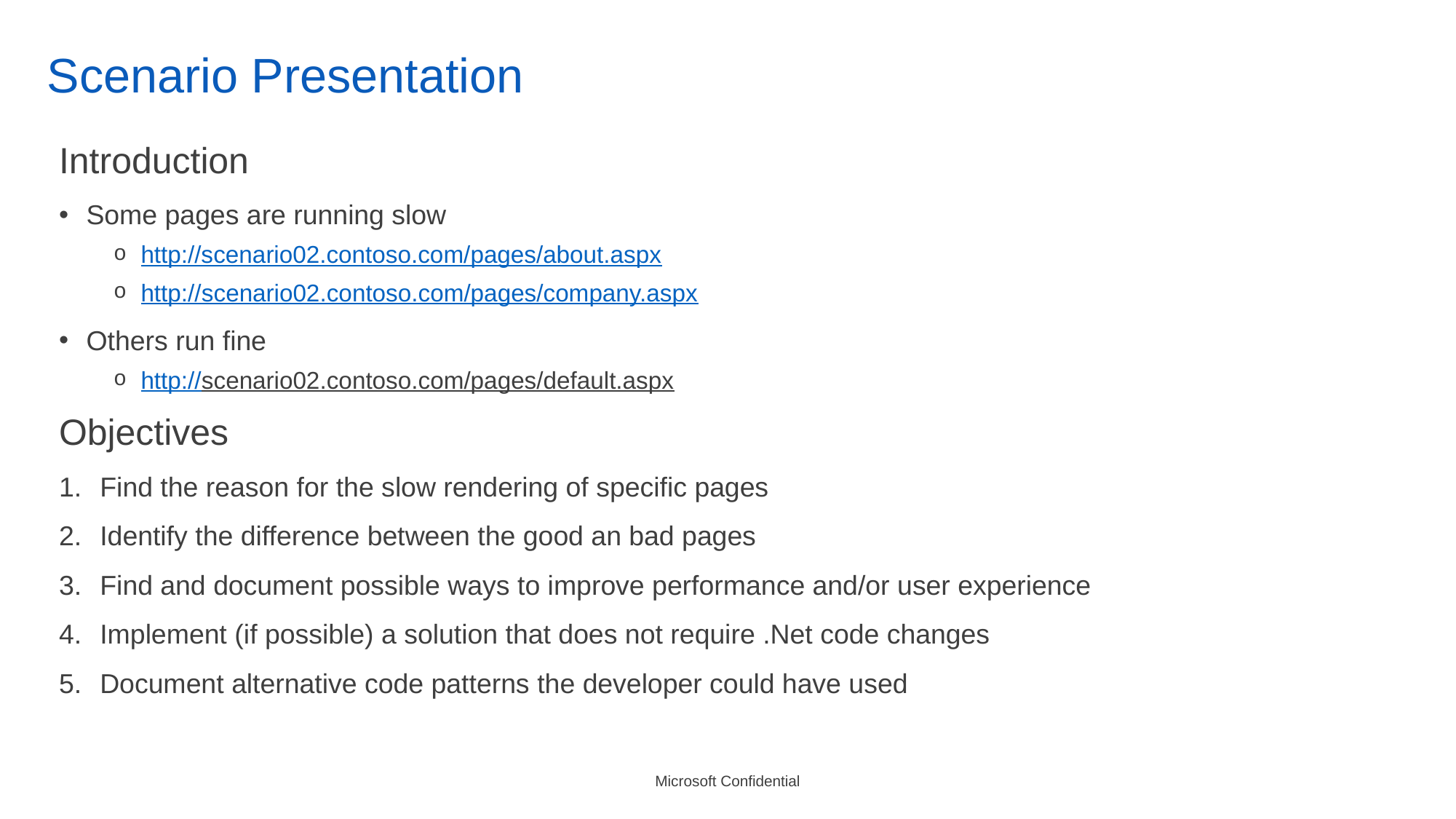

# Scenario Presentation
Introduction
Some pages are running slow
http://scenario02.contoso.com/pages/about.aspx
http://scenario02.contoso.com/pages/company.aspx
Others run fine
http://scenario02.contoso.com/pages/default.aspx
Objectives
Find the reason for the slow rendering of specific pages
Identify the difference between the good an bad pages
Find and document possible ways to improve performance and/or user experience
Implement (if possible) a solution that does not require .Net code changes
Document alternative code patterns the developer could have used